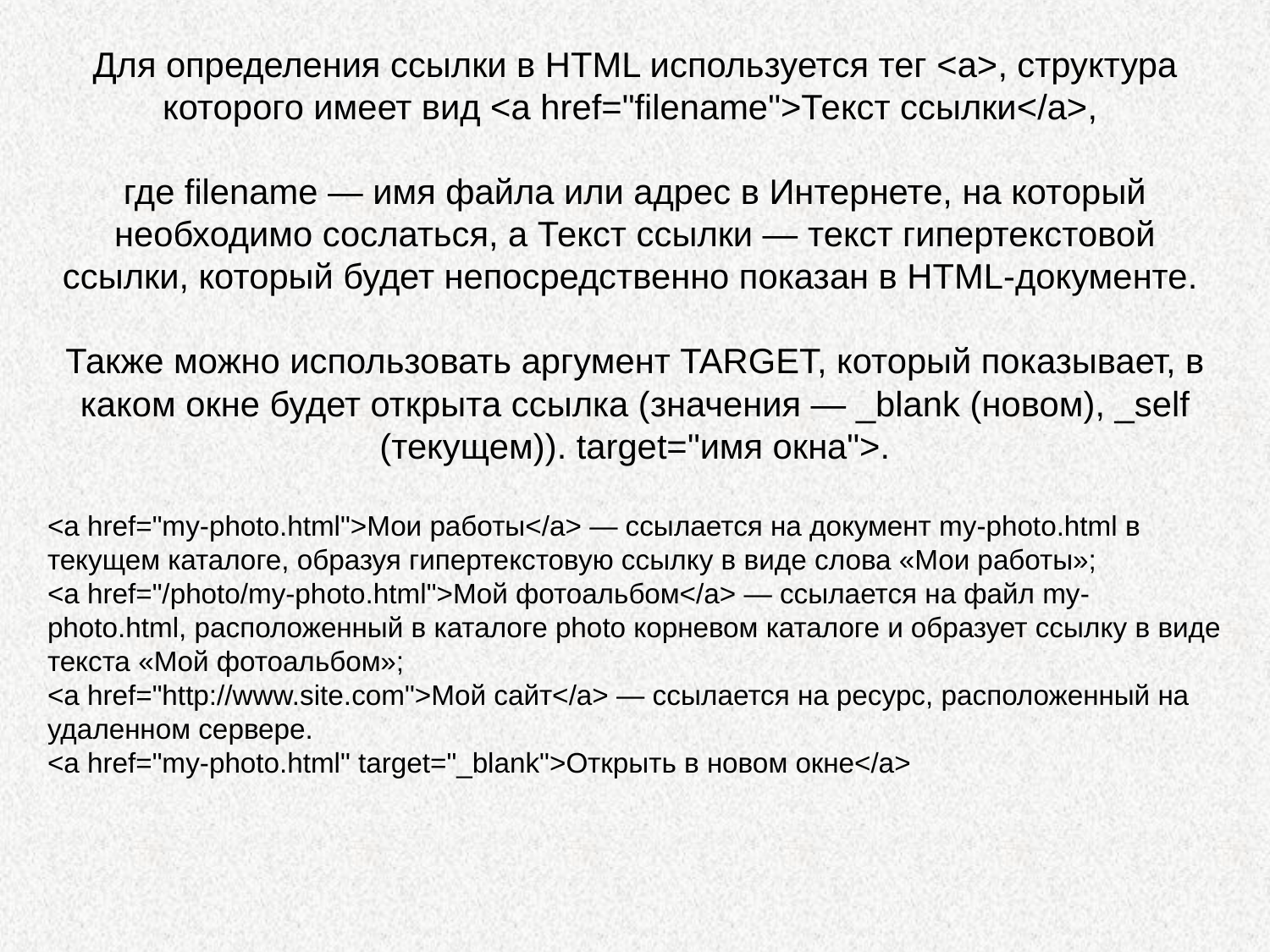

Для определения ссылки в HTML используется тег <a>, структура которого имеет вид <a href="filename">Текст ссылки</a>,

где filename — имя файла или адрес в Интернете, на который необходимо сослаться, а Текст ссылки — текст гипертекстовой ссылки, который будет непосредственно показан в HTML-документе.

Также можно использовать аргумент TARGET, который показывает, в каком окне будет открыта ссылка (значения — _blank (новом), _self (текущем)). target="имя окна">.

<a href="my-photo.html">Мои работы</a> — ссылается на документ my-photo.html в текущем каталоге, образуя гипертекстовую ссылку в виде слова «Мои работы»;
<a href="/photo/my-photo.html">Мой фотоальбом</a> — ссылается на файл my-photo.html, расположенный в каталоге photo корневом каталоге и образует ссылку в виде текста «Мой фотоальбом»;
<a href="http://www.site.com">Мой сайт</a> — ссылается на ресурс, расположенный на удаленном сервере.
<a href="my-photo.html" target="_blank">Открыть в новом окне</a>